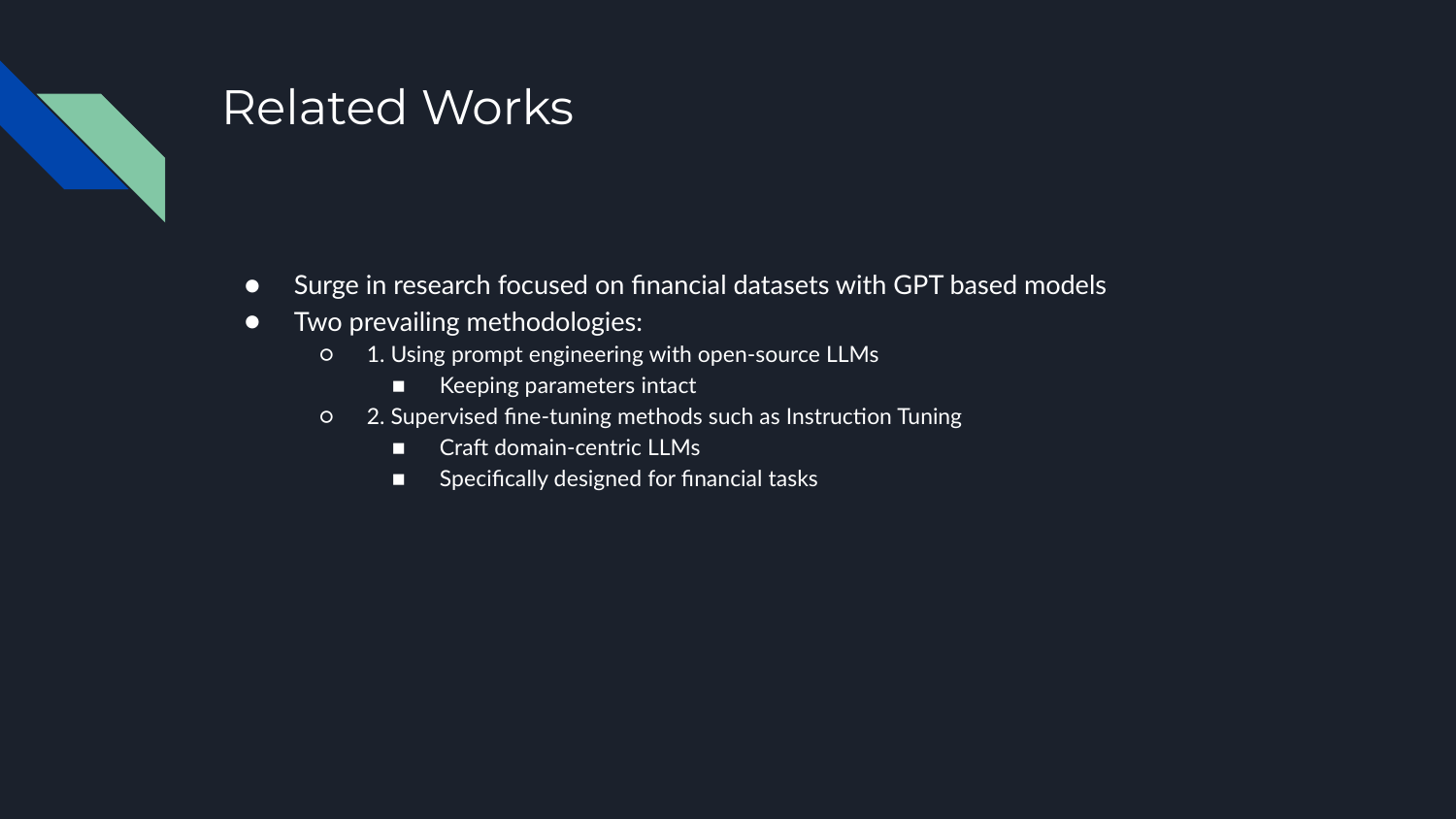

# Related Works
Surge in research focused on financial datasets with GPT based models
Two prevailing methodologies:
1. Using prompt engineering with open-source LLMs
Keeping parameters intact
2. Supervised fine-tuning methods such as Instruction Tuning
Craft domain-centric LLMs
Specifically designed for financial tasks